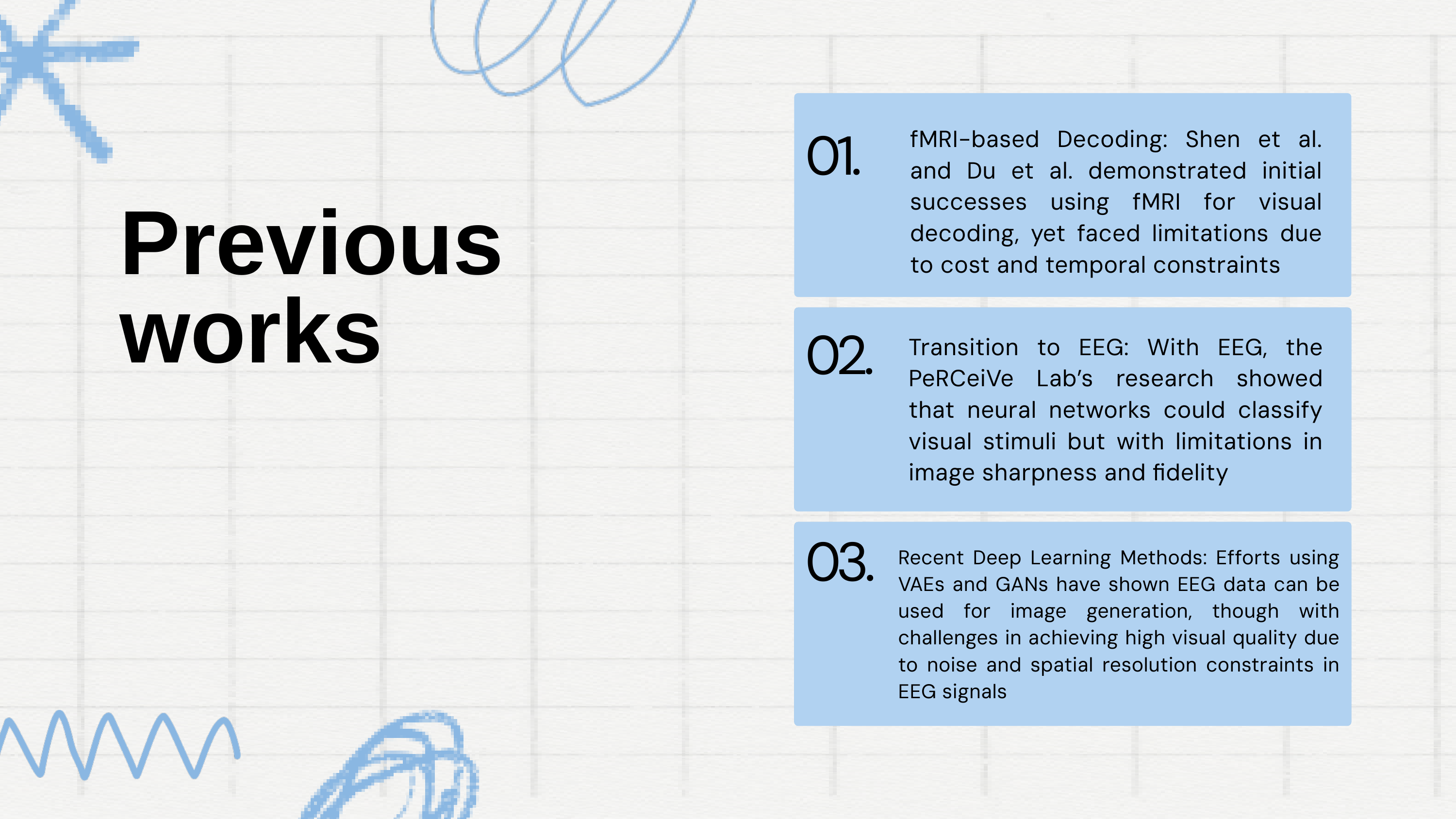

fMRI-based Decoding: Shen et al. and Du et al. demonstrated initial successes using fMRI for visual decoding, yet faced limitations due to cost and temporal constraints​
01.
Previous works

Transition to EEG: With EEG, the PeRCeiVe Lab’s research showed that neural networks could classify visual stimuli but with limitations in image sharpness and fidelity​

02.

03.
Recent Deep Learning Methods: Efforts using VAEs and GANs have shown EEG data can be used for image generation, though with challenges in achieving high visual quality due to noise and spatial resolution constraints in EEG signals​